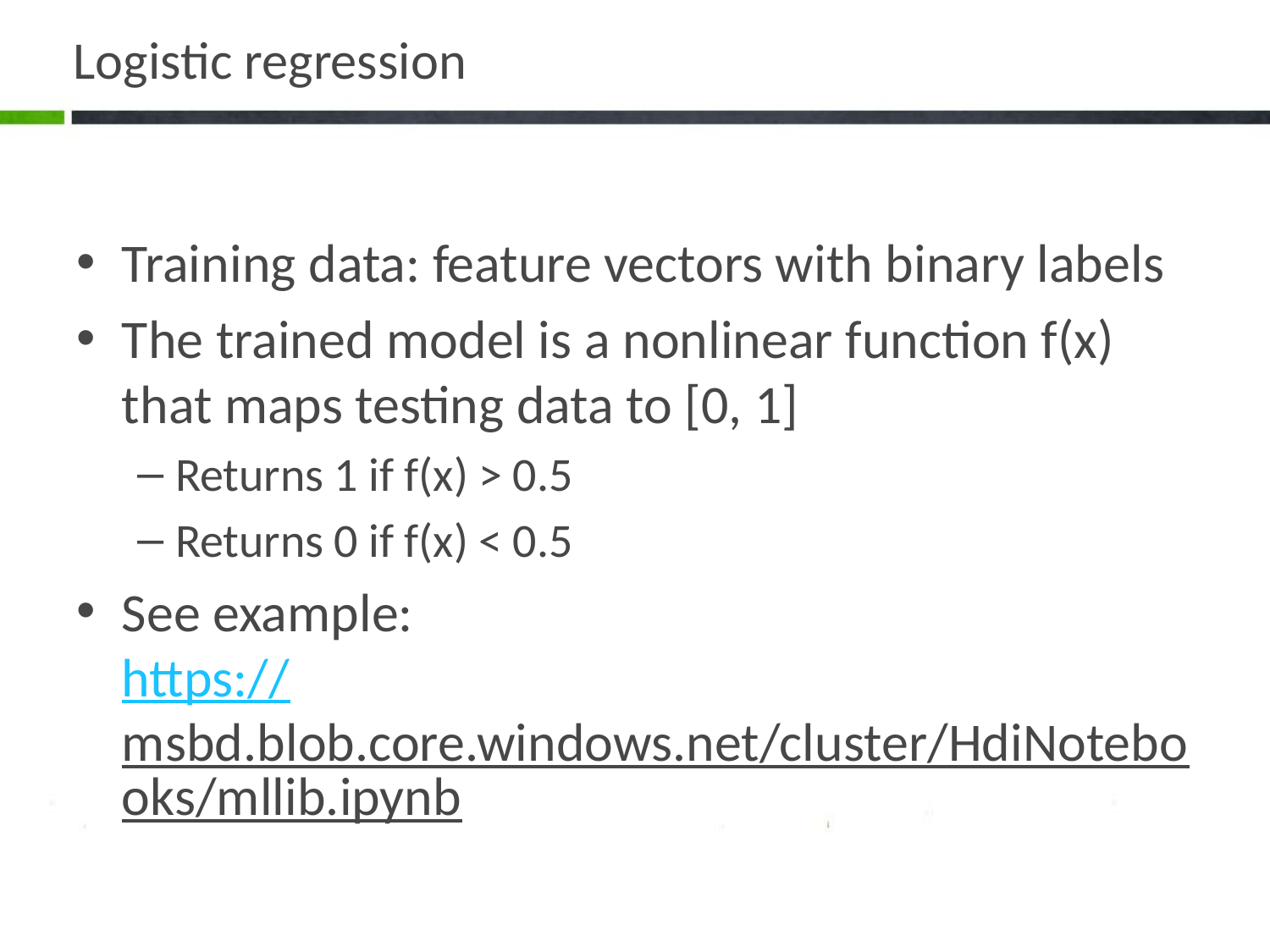

# Logistic regression
Training data: feature vectors with binary labels
The trained model is a nonlinear function f(x) that maps testing data to [0, 1]
Returns 1 if f(x) > 0.5
Returns 0 if f(x) < 0.5
See example:
https://msbd.blob.core.windows.net/cluster/HdiNotebooks/mllib.ipynb